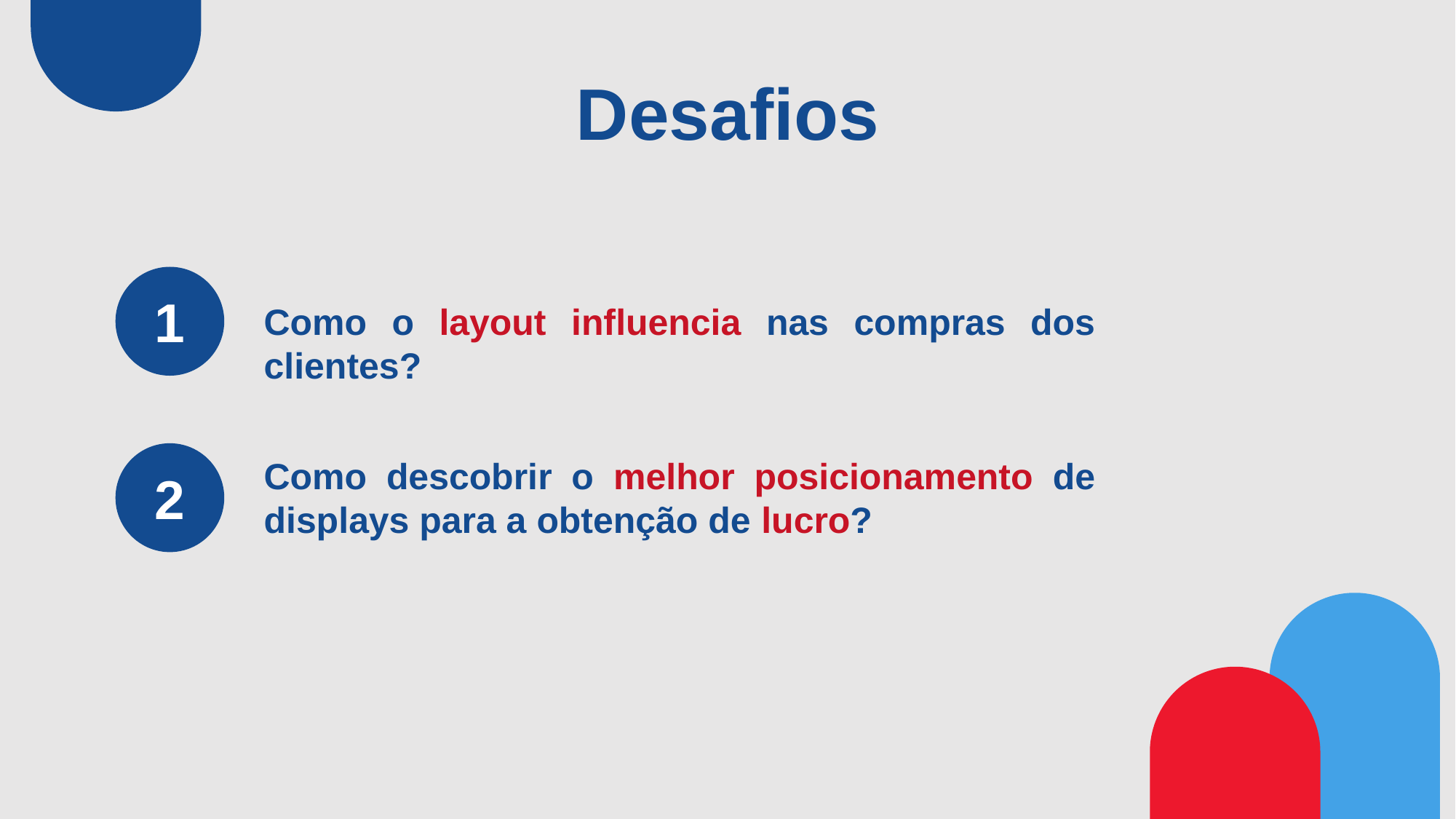

Desafios

1
Como o layout influencia nas compras dos clientes?

Como descobrir o melhor posicionamento de displays para a obtenção de lucro?
2